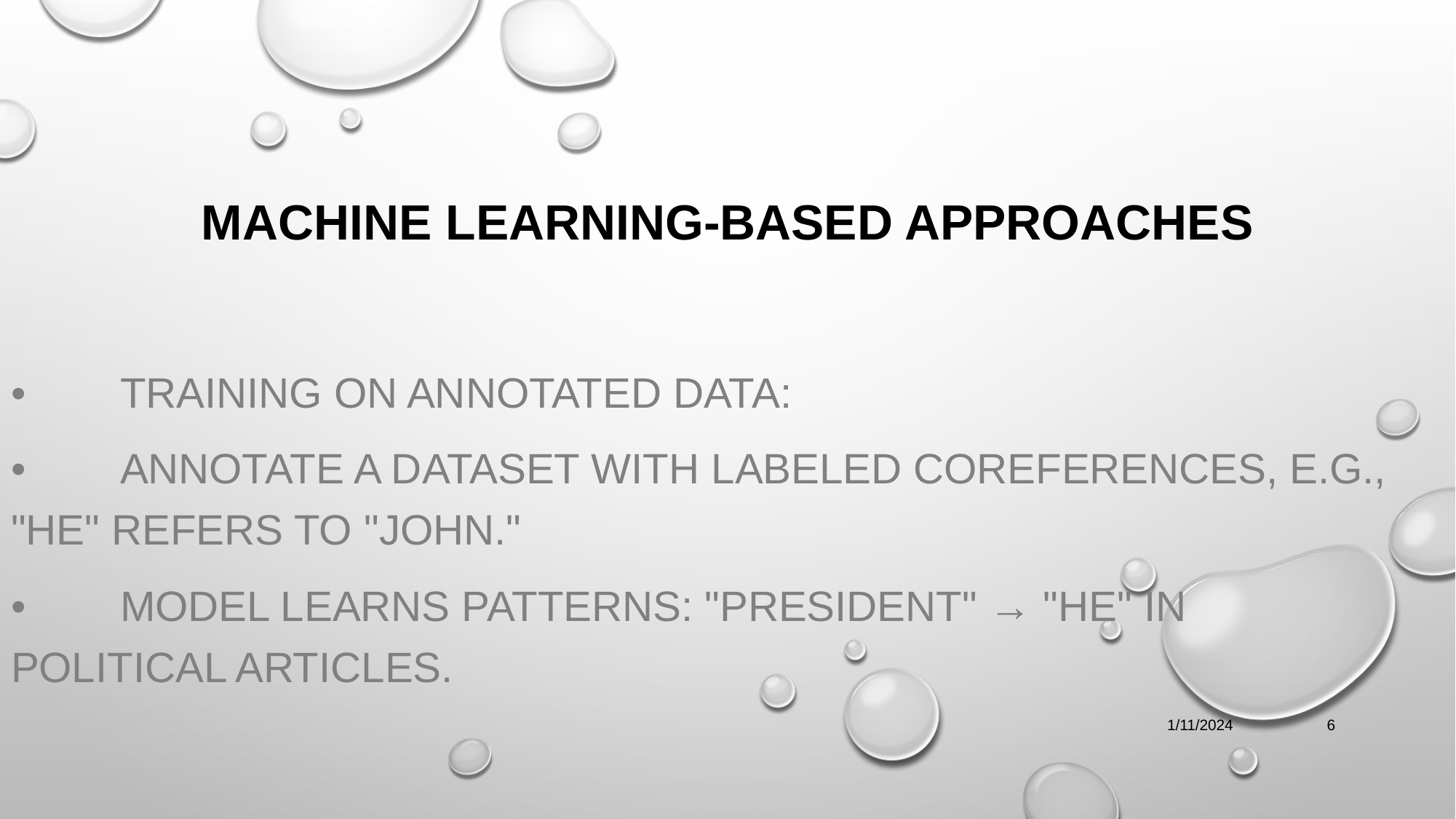

# Machine Learning-based Approaches
•	Training on Annotated Data:
•	Annotate a dataset with labeled coreferences, e.g., "He" refers to "John."
•	Model learns patterns: "President" → "He" in political articles.
1/11/2024
6